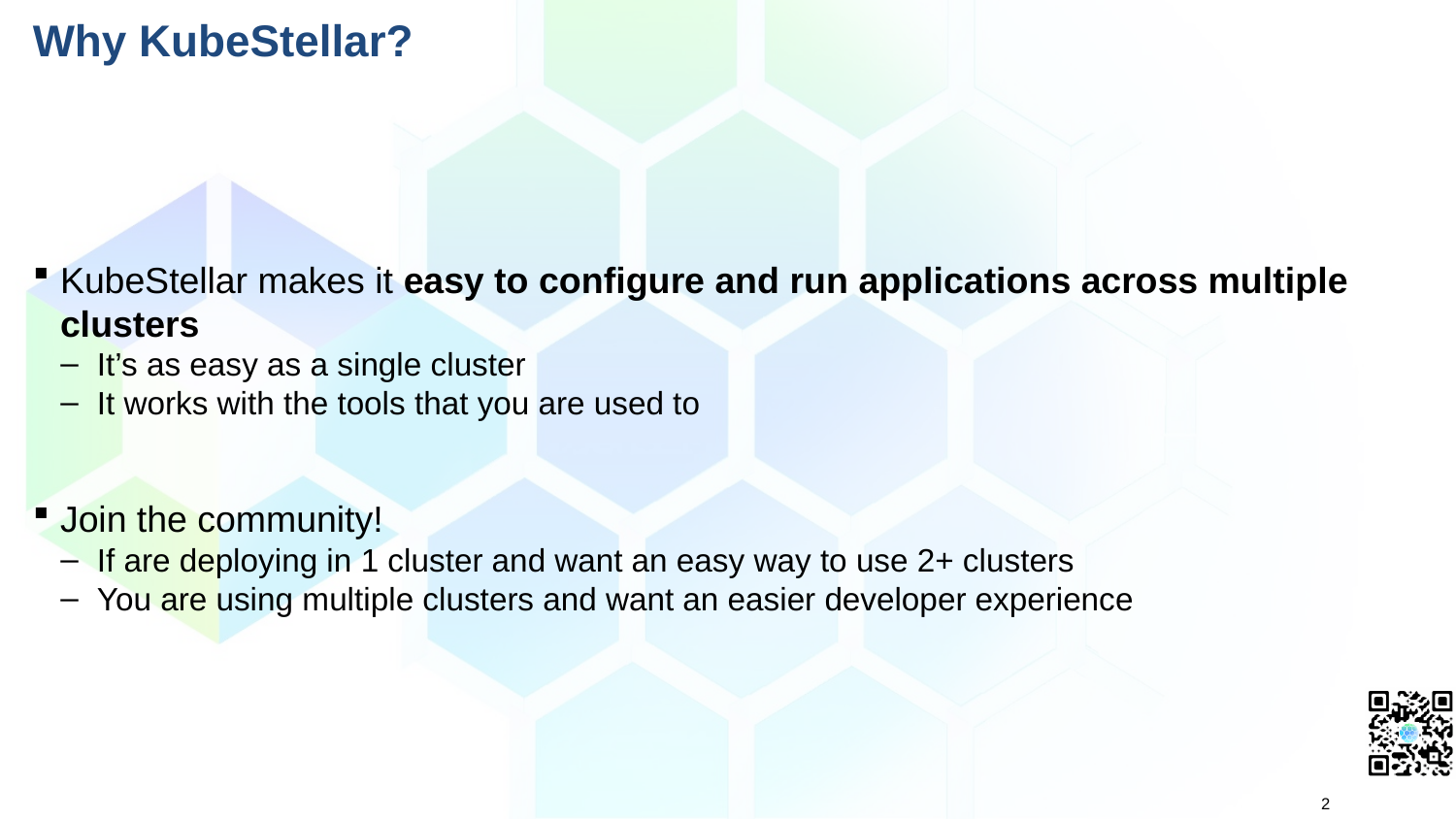

# Why KubeStellar?
KubeStellar makes it easy to configure and run applications across multiple clusters
It’s as easy as a single cluster
It works with the tools that you are used to

Join the community!
If are deploying in 1 cluster and want an easy way to use 2+ clusters
You are using multiple clusters and want an easier developer experience
2